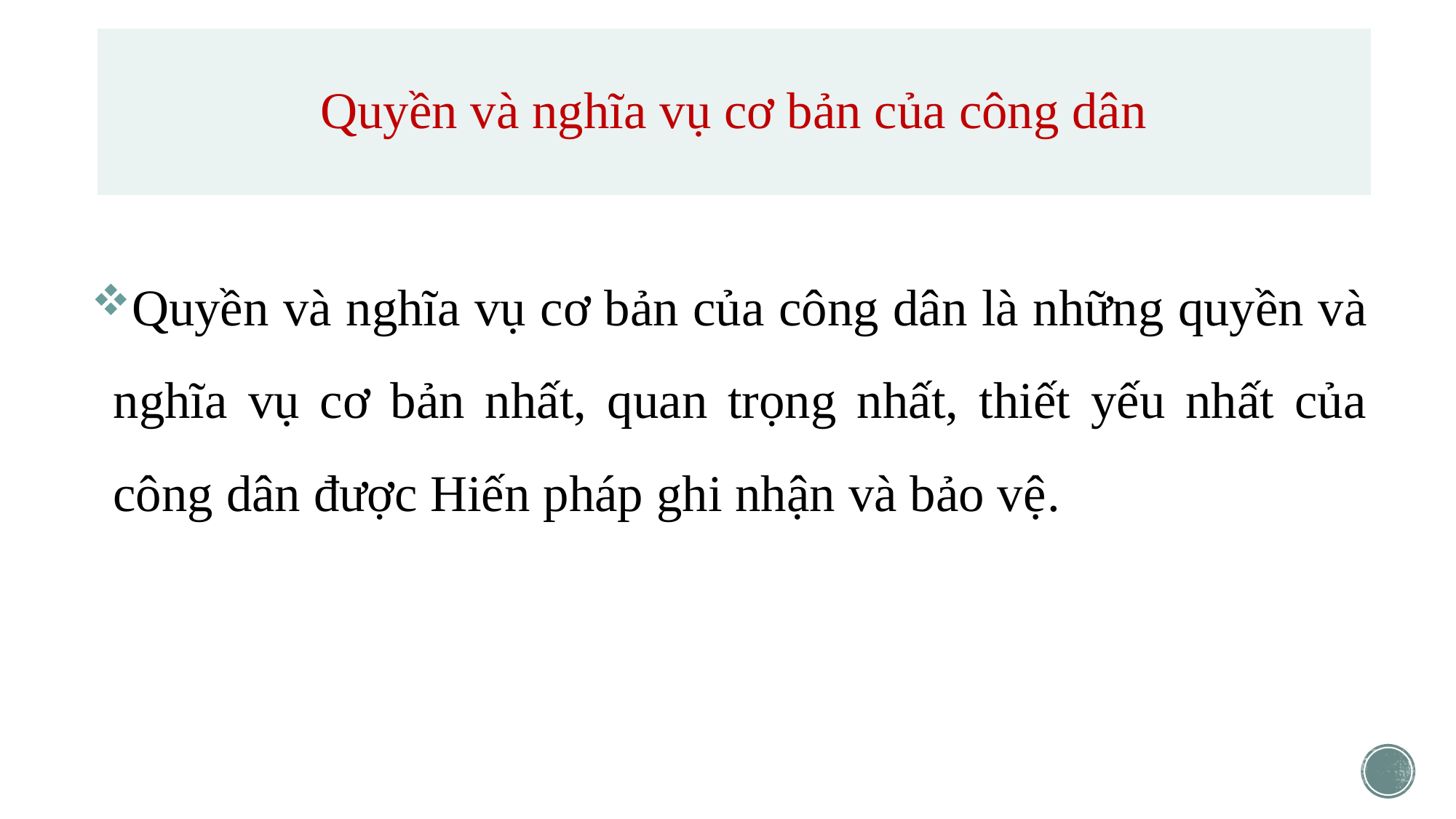

# Quyền và nghĩa vụ cơ bản của công dân
Quyền và nghĩa vụ cơ bản của công dân là những quyền và nghĩa vụ cơ bản nhất, quan trọng nhất, thiết yếu nhất của công dân được Hiến pháp ghi nhận và bảo vệ.